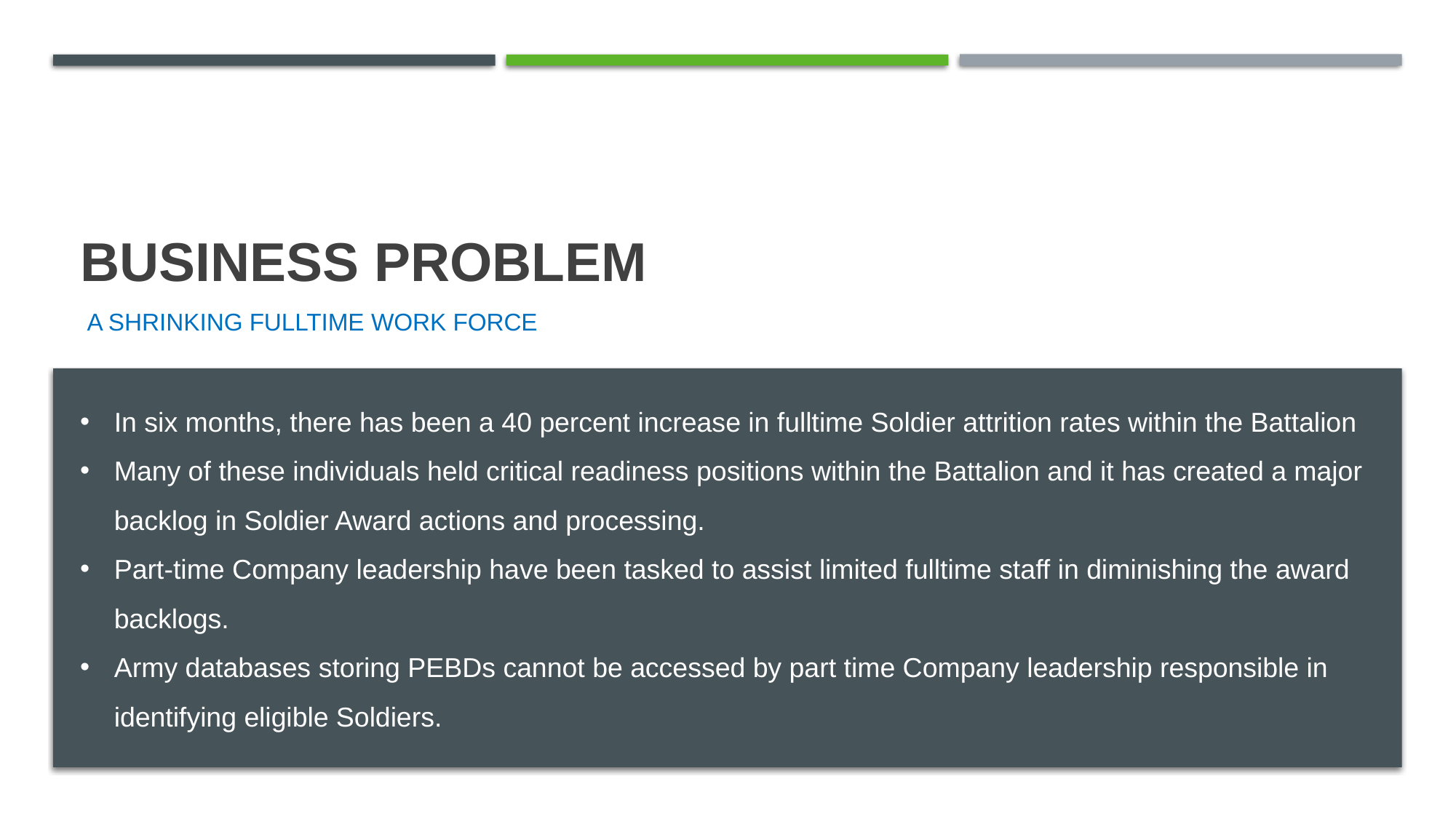

# Business problem
 A shrinking fulltime work force
In six months, there has been a 40 percent increase in fulltime Soldier attrition rates within the Battalion
Many of these individuals held critical readiness positions within the Battalion and it has created a major backlog in Soldier Award actions and processing.
Part-time Company leadership have been tasked to assist limited fulltime staff in diminishing the award backlogs.
Army databases storing PEBDs cannot be accessed by part time Company leadership responsible in identifying eligible Soldiers.